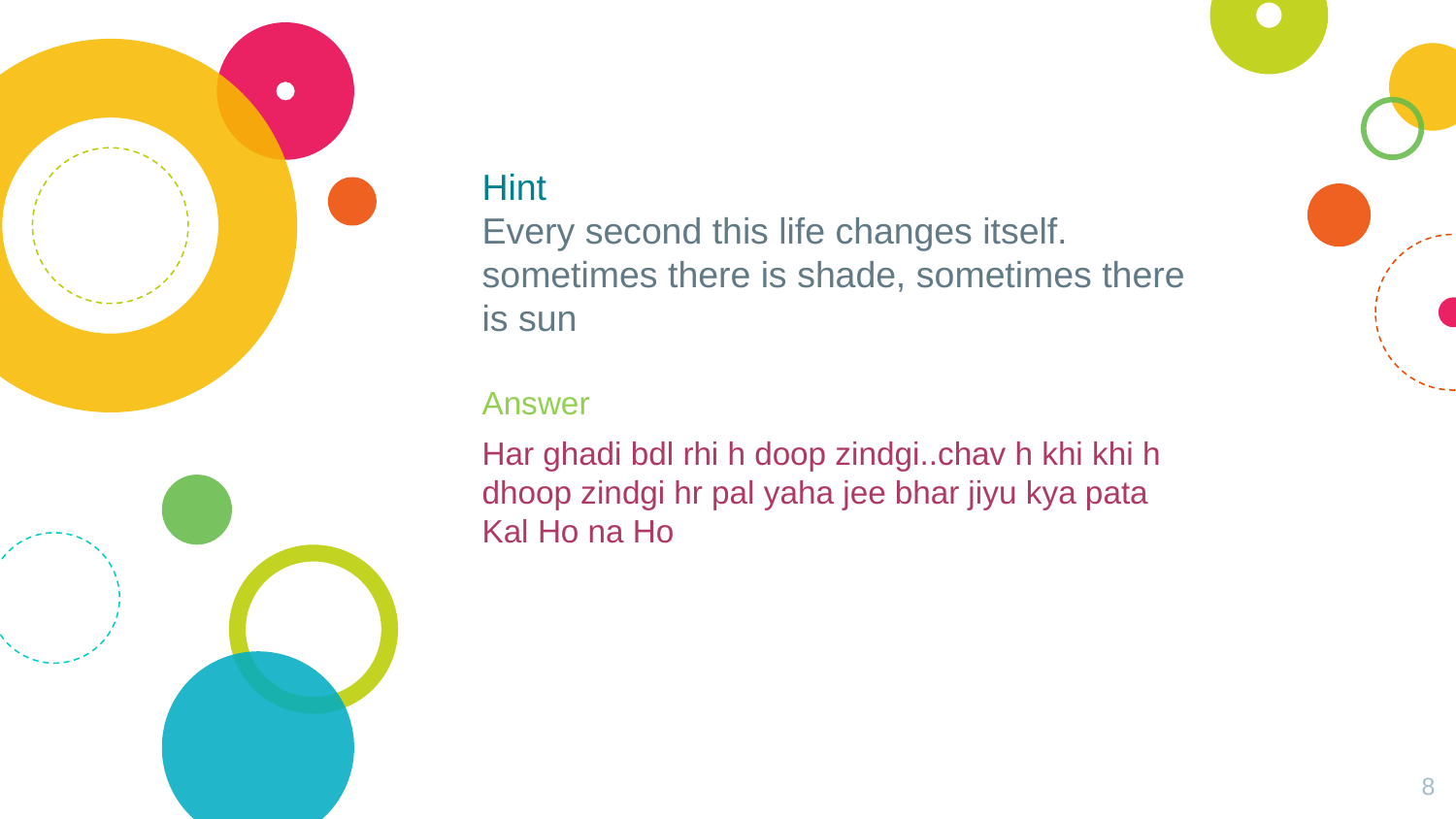

# Hint Every second this life changes itself. sometimes there is shade, sometimes there is sun
Answer
Har ghadi bdl rhi h doop zindgi..chav h khi khi h dhoop zindgi hr pal yaha jee bhar jiyu kya pata Kal Ho na Ho

8